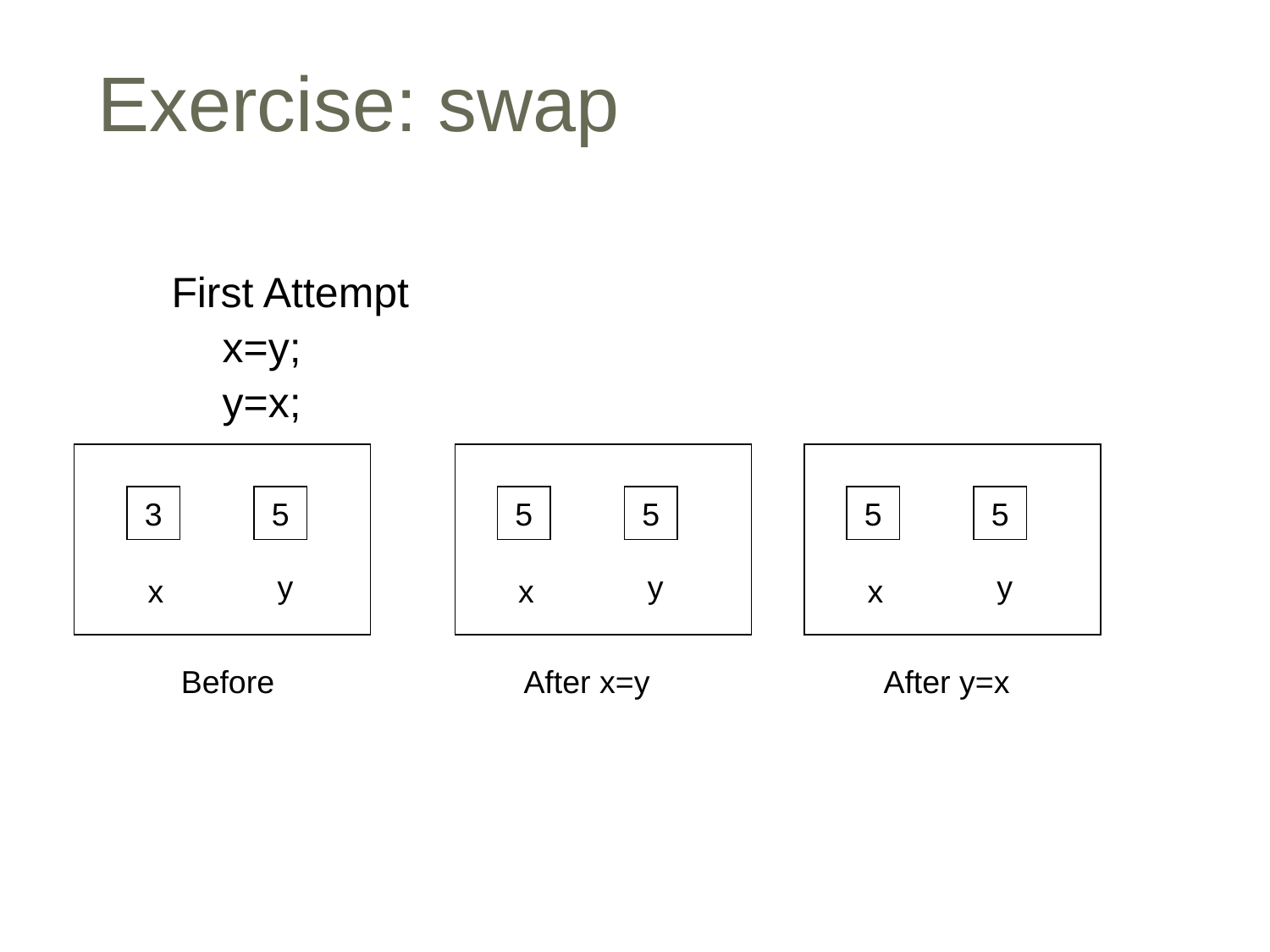

# Exercise: swap
33
First Attempt
x=y;
y=x;

3
5
5
5
5
5
y
y
y
x
x
x
Before
After x=y
After y=x